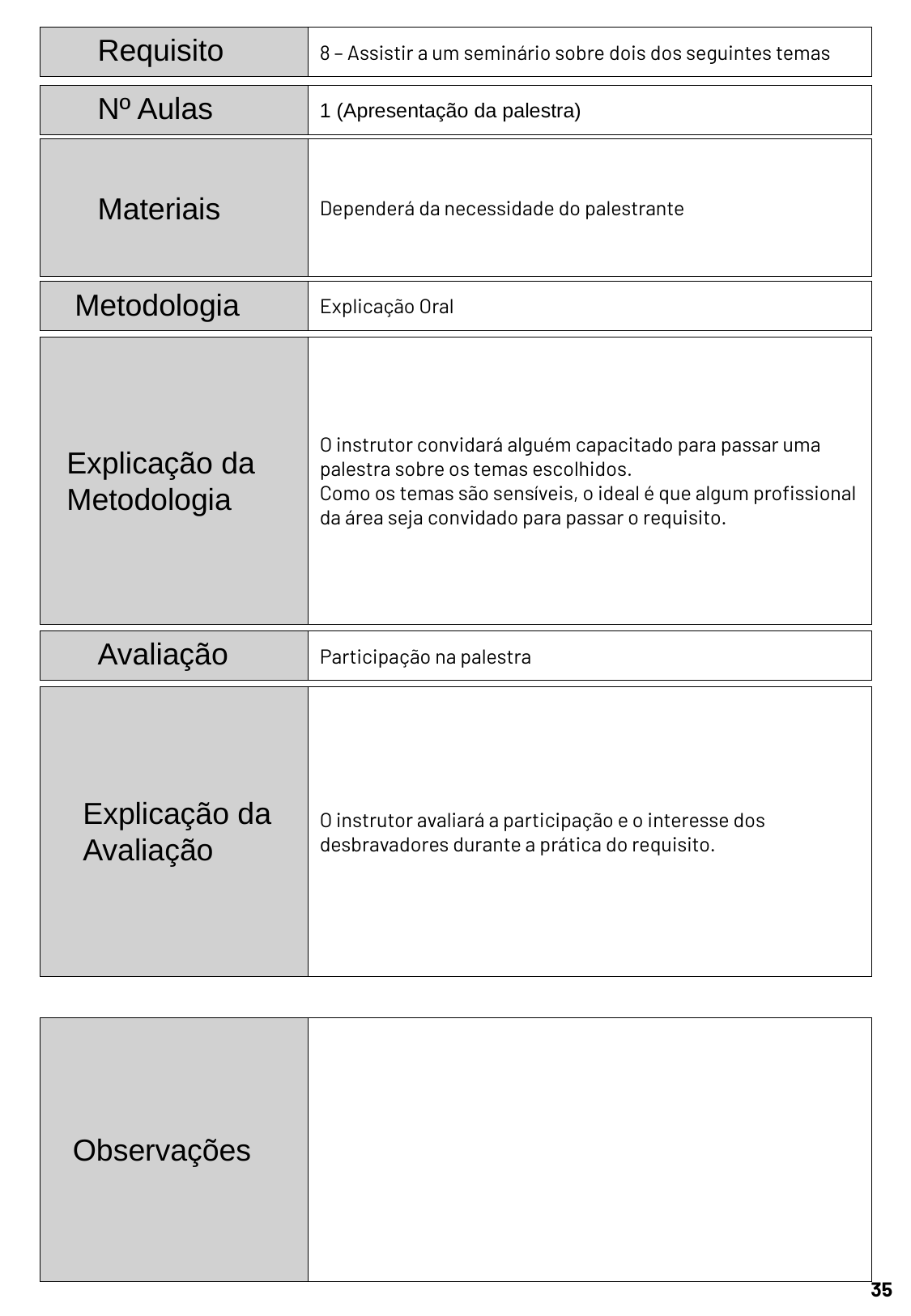

Requisito

8 – Assistir a um seminário sobre dois dos seguintes temas
Nº Aulas

1 (Apresentação da palestra)

Dependerá da necessidade do palestrante
Materiais
Metodologia

Explicação Oral
O instrutor convidará alguém capacitado para passar uma palestra sobre os temas escolhidos.
Como os temas são sensíveis, o ideal é que algum profissional da área seja convidado para passar o requisito.

Explicação da Metodologia
Avaliação

Participação na palestra

O instrutor avaliará a participação e o interesse dos desbravadores durante a prática do requisito.
Explicação da Avaliação

Observações
35